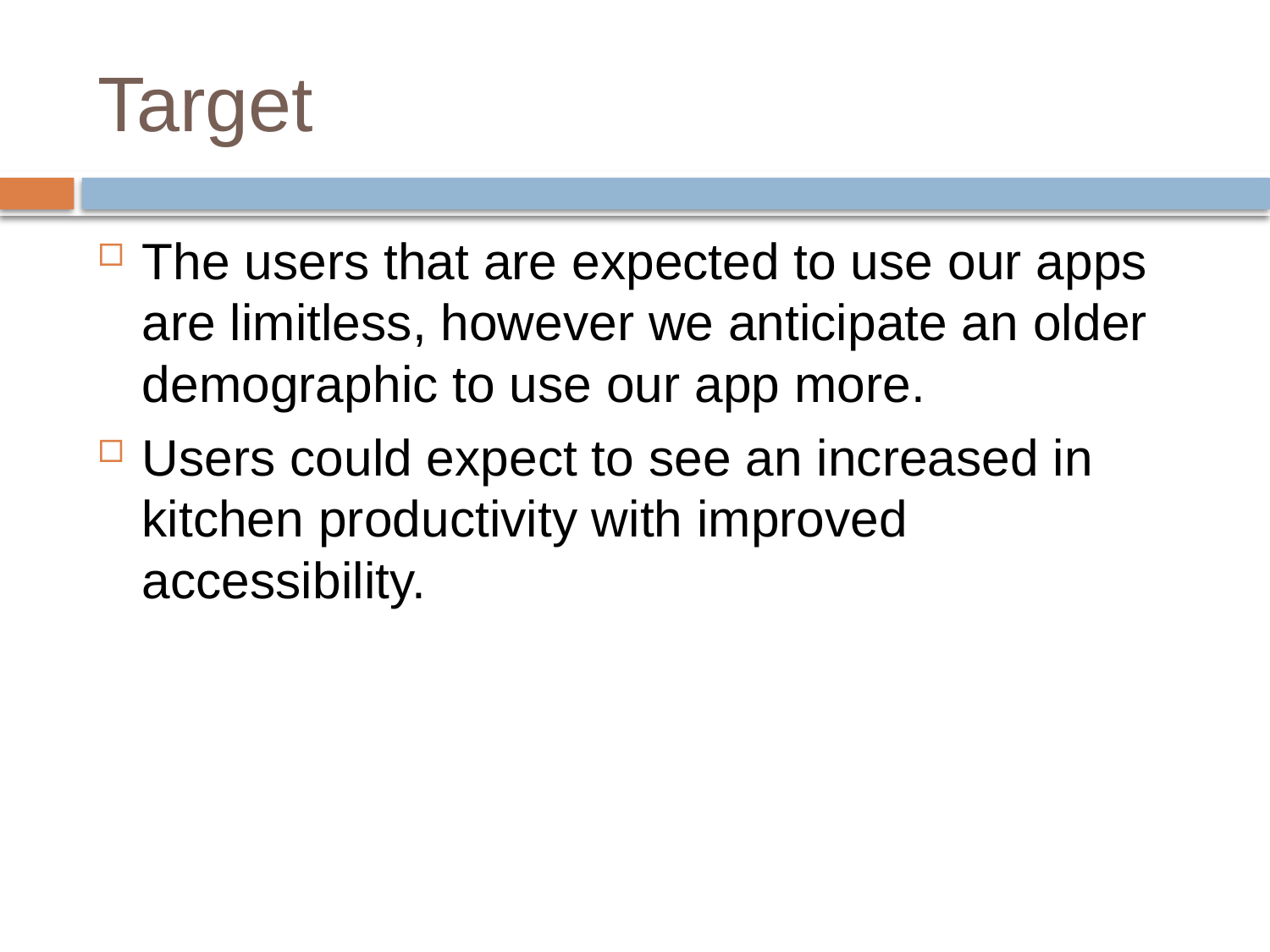

# Target
The users that are expected to use our apps are limitless, however we anticipate an older demographic to use our app more.
Users could expect to see an increased in kitchen productivity with improved accessibility.